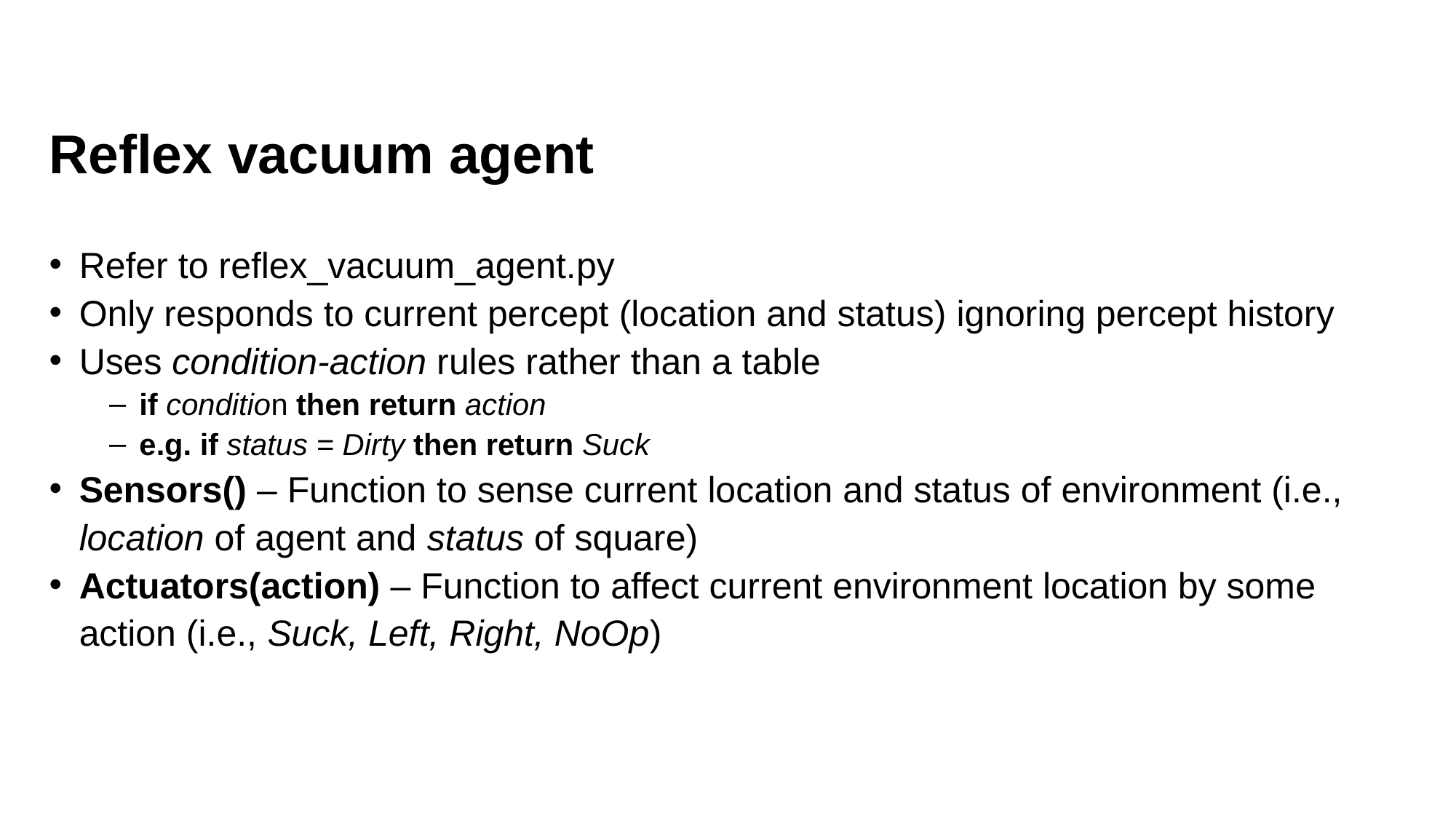

# Reflex vacuum agent
Refer to reflex_vacuum_agent.py
Only responds to current percept (location and status) ignoring percept history
Uses condition-action rules rather than a table
if condition then return action
e.g. if status = Dirty then return Suck
Sensors() – Function to sense current location and status of environment (i.e., location of agent and status of square)
Actuators(action) – Function to affect current environment location by some action (i.e., Suck, Left, Right, NoOp)

12/02/2024
8